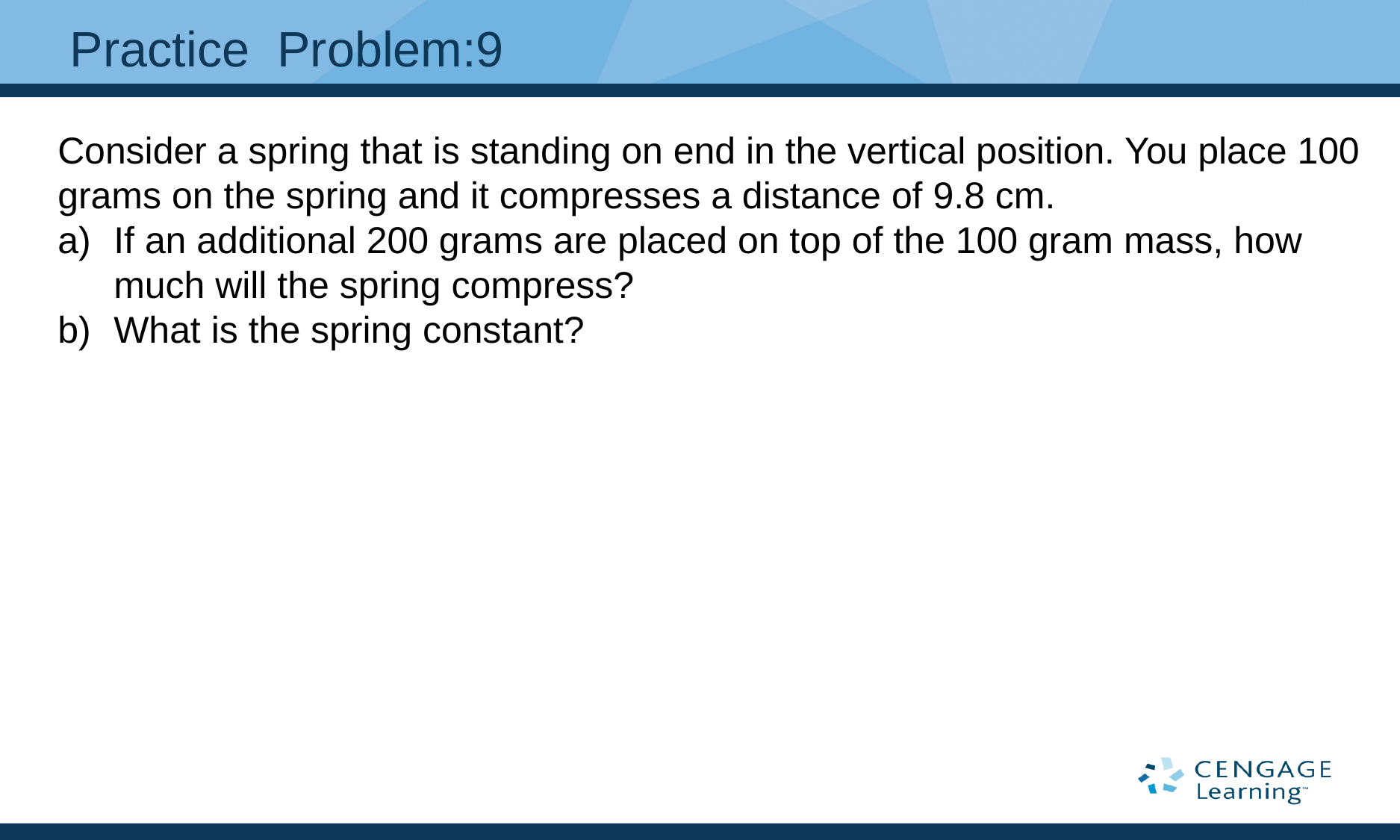

# Practice  Problem:9
Consider a spring that is standing on end in the vertical position. You place 100 grams on the spring and it compresses a distance of 9.8 cm.
If an additional 200 grams are placed on top of the 100 gram mass, how much will the spring compress?
What is the spring constant?